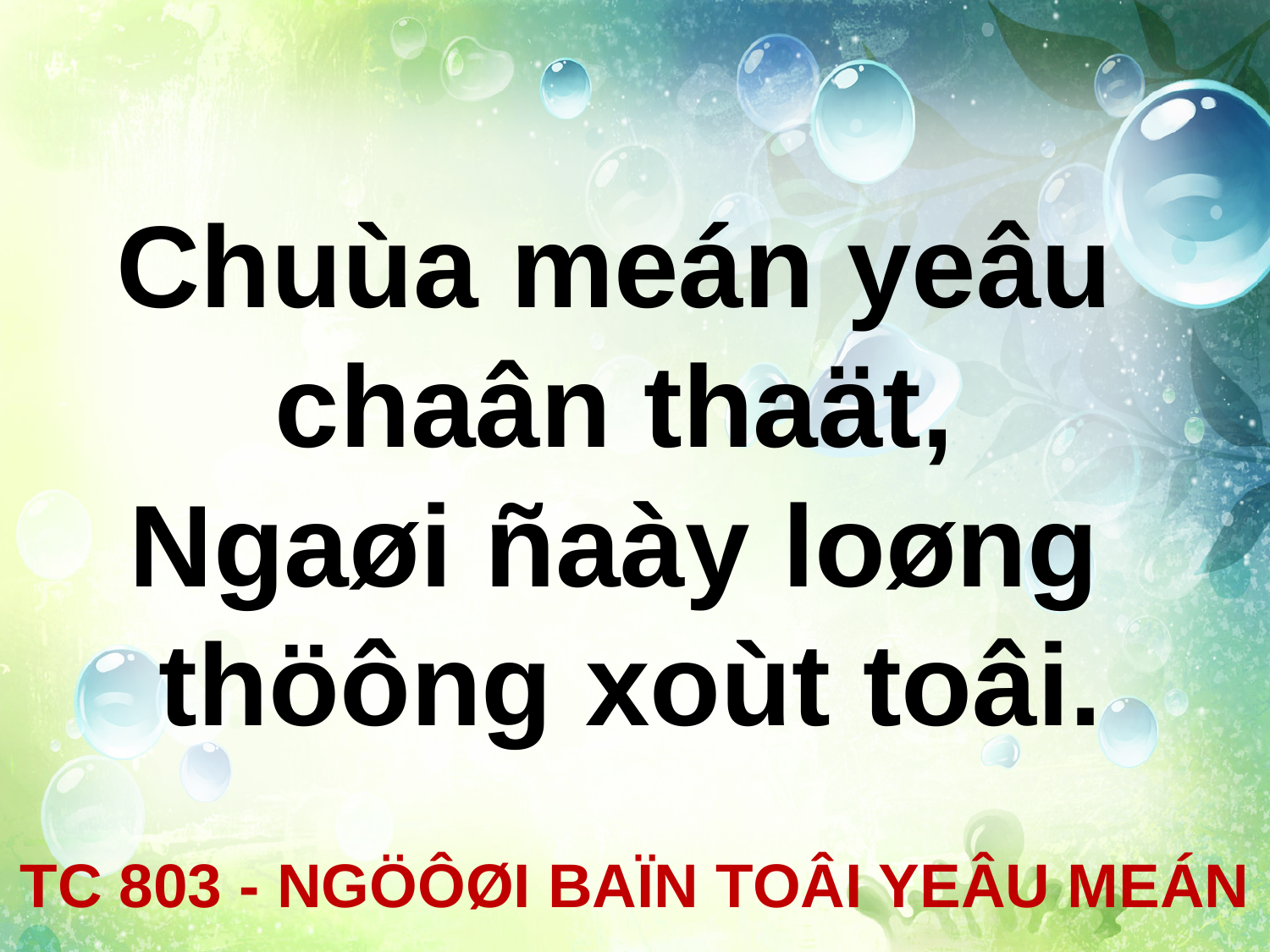

Chuùa meán yeâu
chaân thaät,
Ngaøi ñaày loøng
thöông xoùt toâi.
TC 803 - NGÖÔØI BAÏN TOÂI YEÂU MEÁN